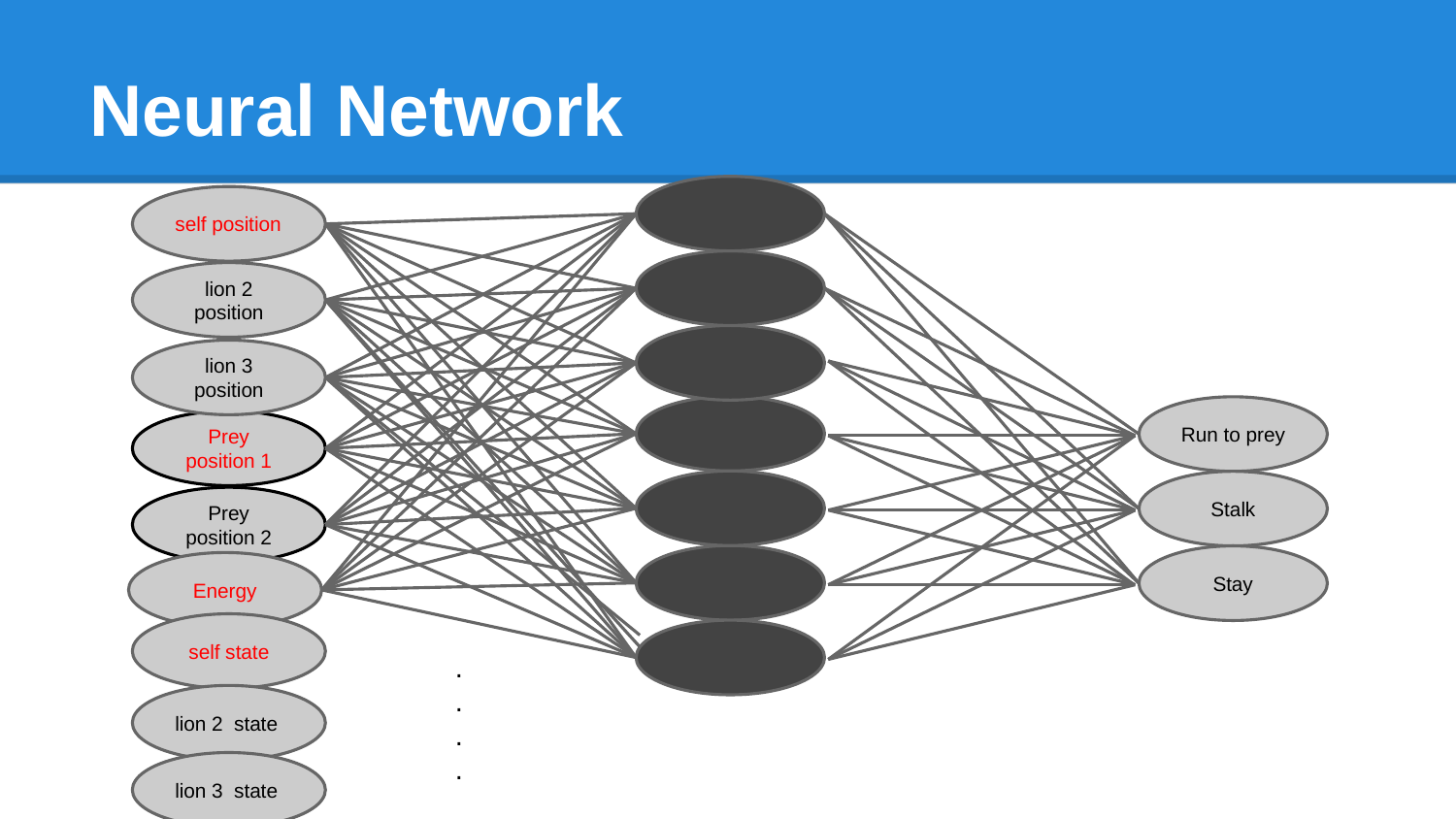

# Neural Network

self position

lion 2 position

lion 3 position

Run to prey
Prey position 1

Stalk
Prey position 2

Stay
Energy
self state

.
.
.
.
lion 2  state
lion 3  state